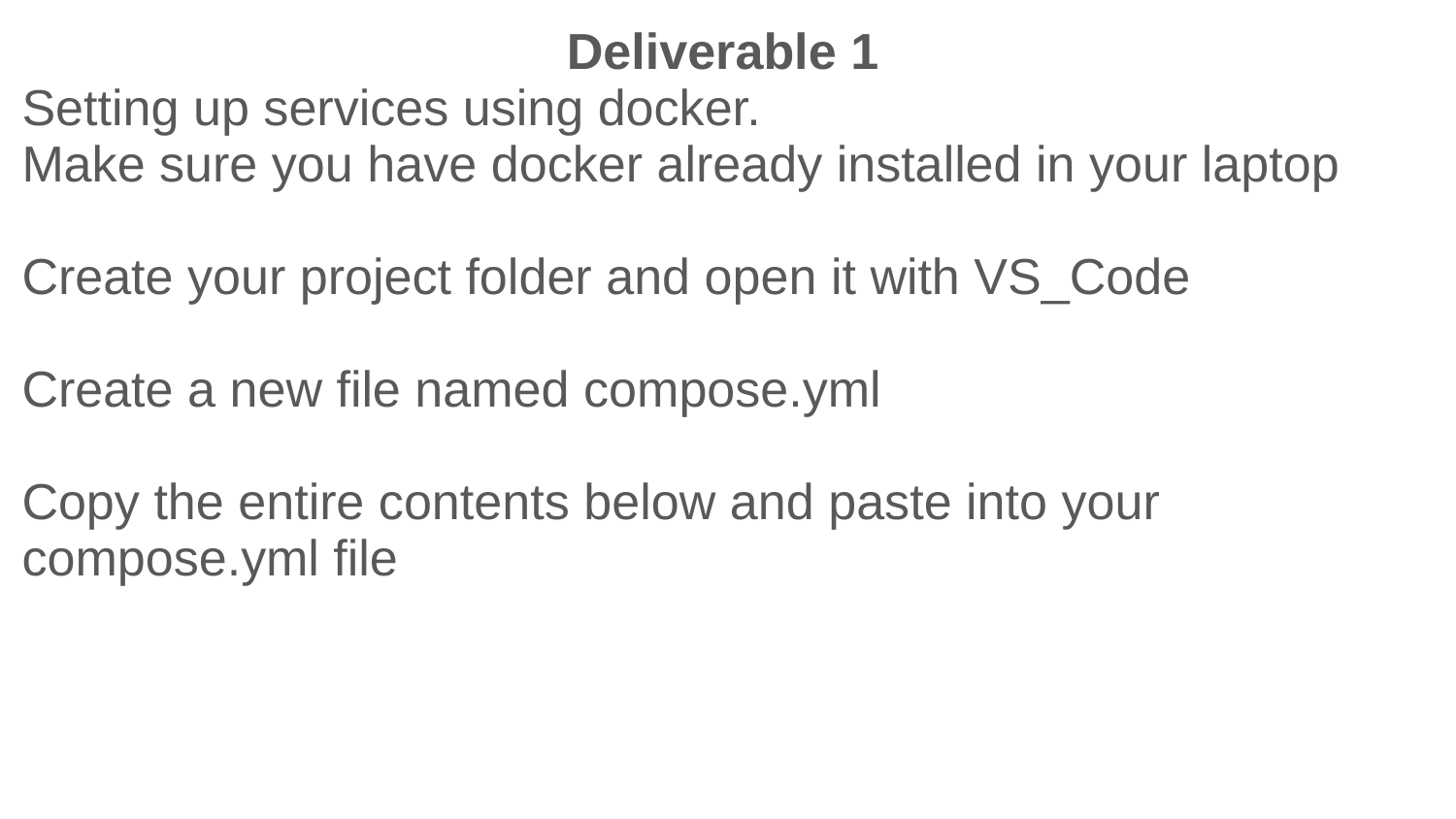

Deliverable 1
Setting up services using docker.
Make sure you have docker already installed in your laptop

Create your project folder and open it with VS_Code

Create a new file named compose.yml

Copy the entire contents below and paste into your compose.yml file